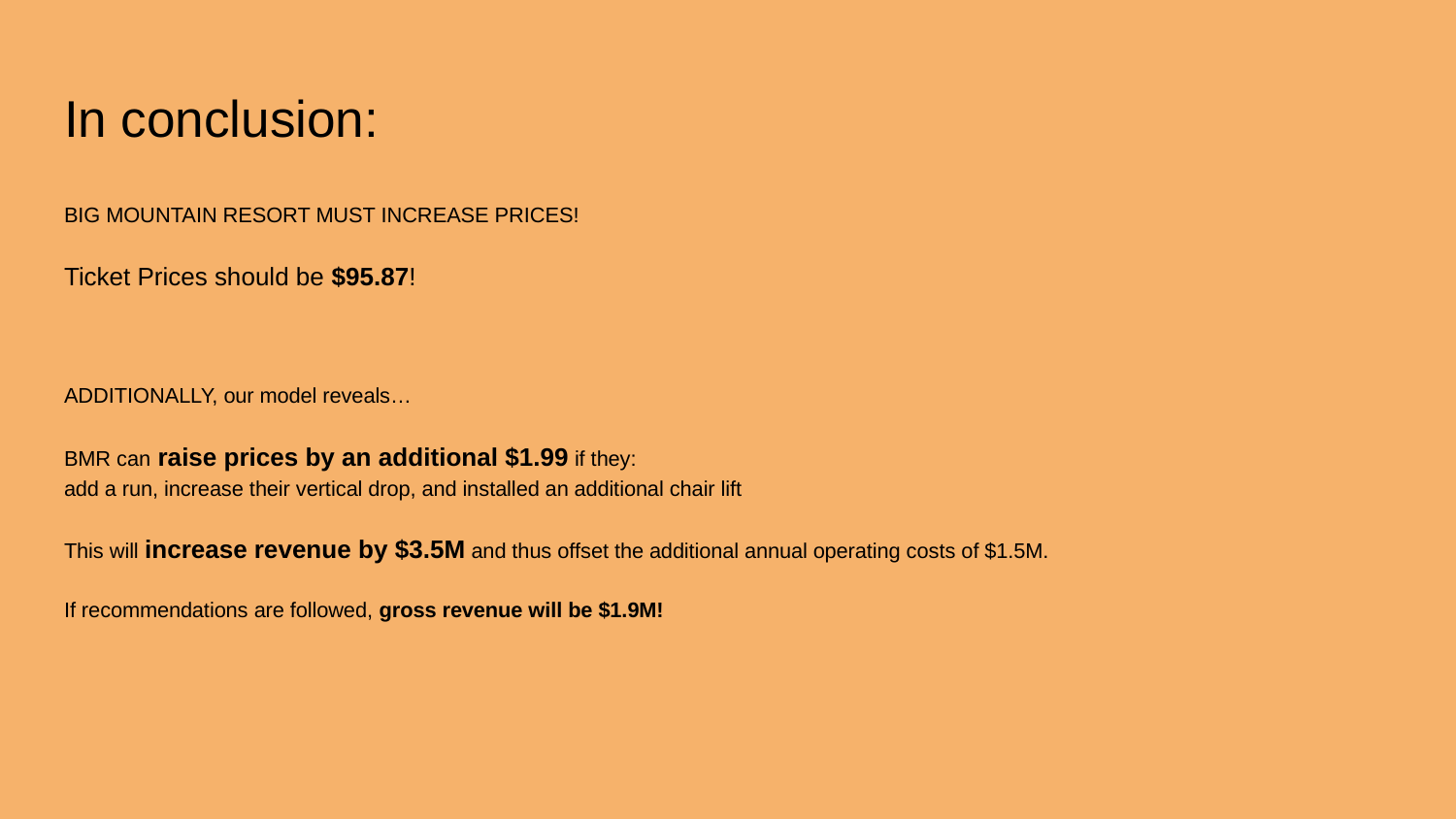

# In conclusion:
BIG MOUNTAIN RESORT MUST INCREASE PRICES!

Ticket Prices should be $95.87!

ADDITIONALLY, our model reveals…

BMR can raise prices by an additional $1.99 if they:
add a run, increase their vertical drop, and installed an additional chair lift

This will increase revenue by $3.5M and thus offset the additional annual operating costs of $1.5M.

If recommendations are followed, gross revenue will be $1.9M!